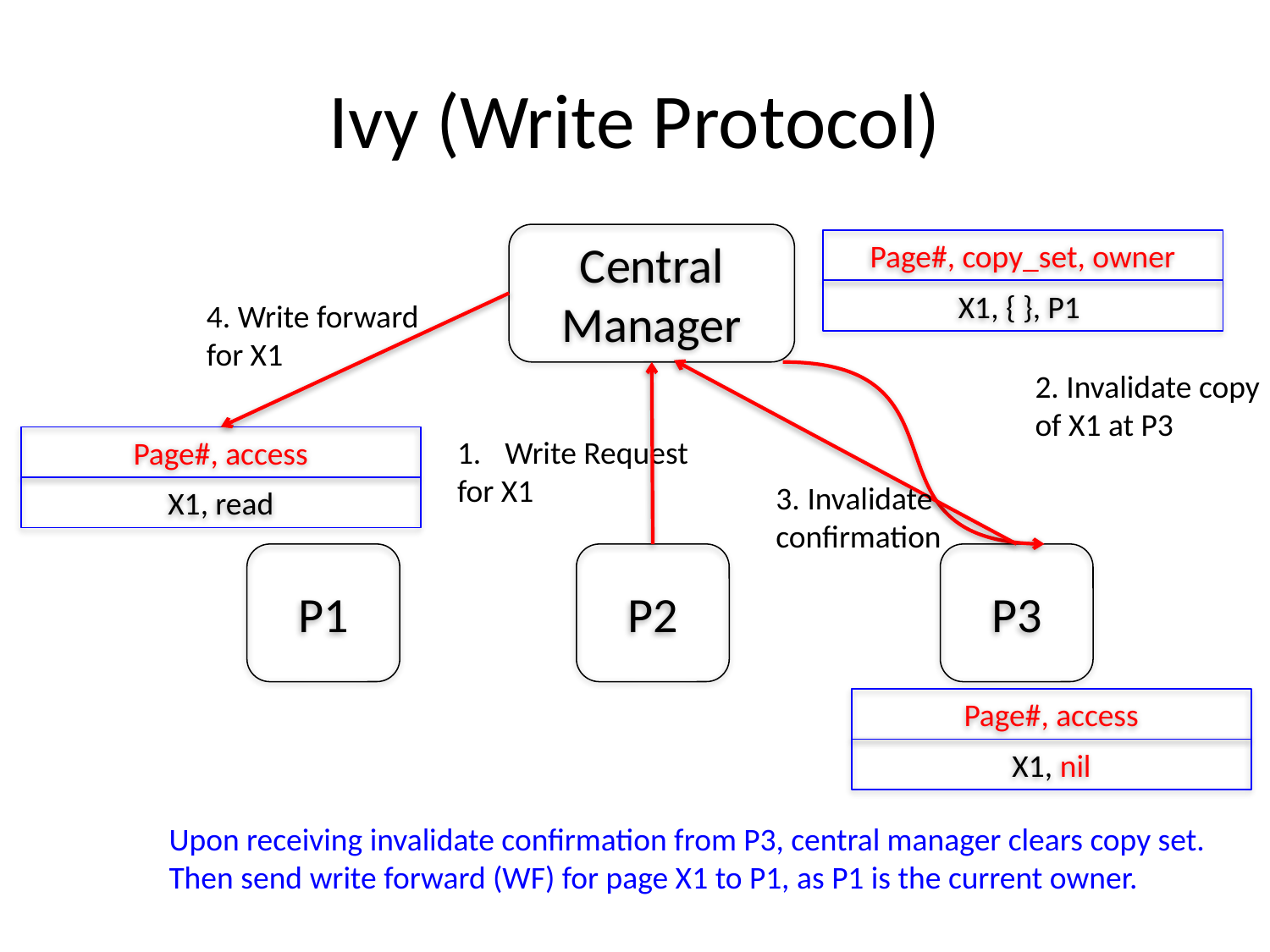

# Ivy (Write Protocol)
Central Manager
Page#, copy_set, owner
X1, { }, P1
4. Write forward
for X1
2. Invalidate copy
of X1 at P3
Write Request
for X1
Page#, access
3. Invalidate
confirmation
X1, read
P1
P2
P3
Page#, access
X1, nil
Upon receiving invalidate confirmation from P3, central manager clears copy set.
Then send write forward (WF) for page X1 to P1, as P1 is the current owner.